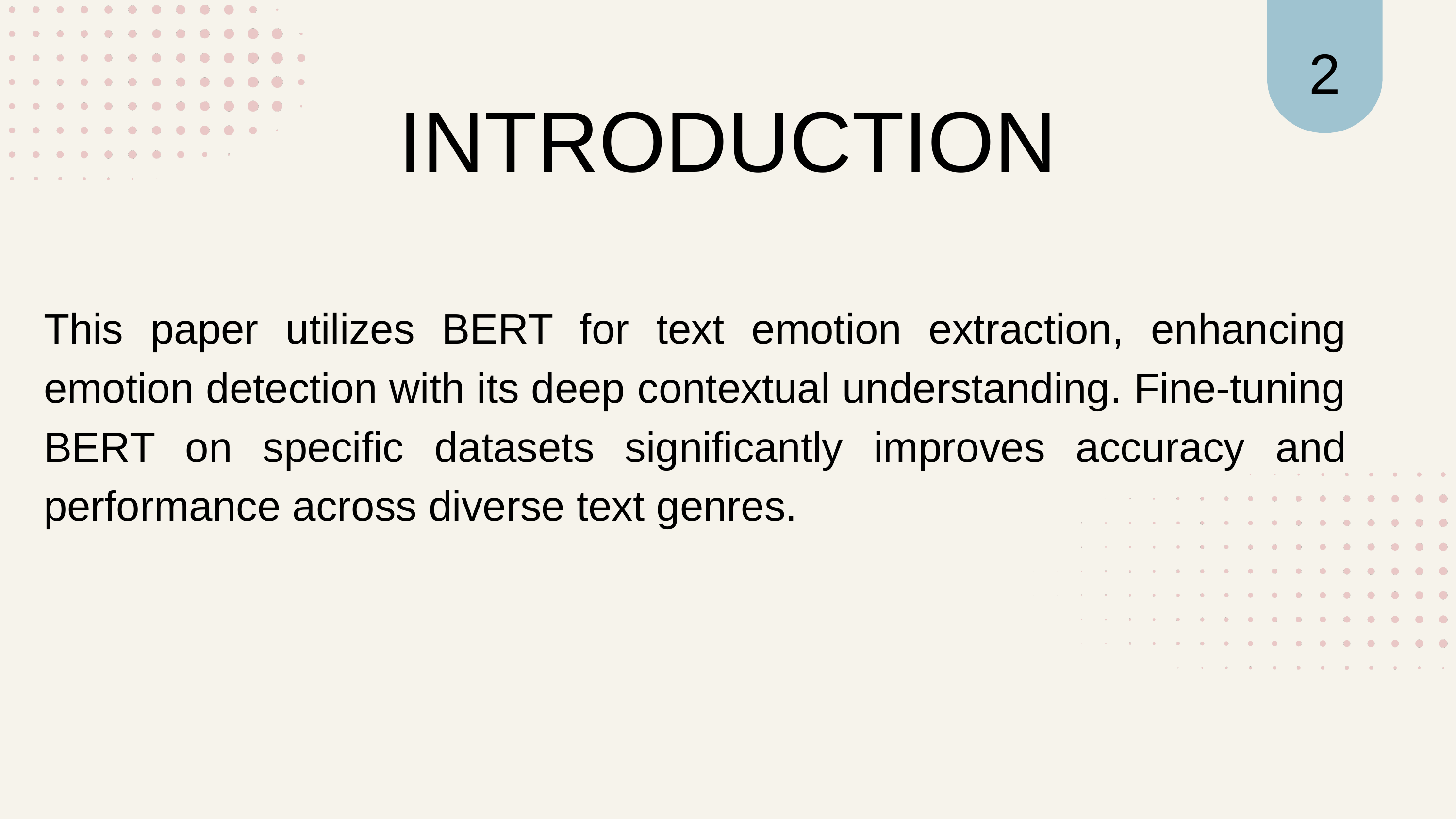

2

INTRODUCTION

This paper utilizes BERT for text emotion extraction, enhancing emotion detection with its deep contextual understanding. Fine-tuning BERT on specific datasets significantly improves accuracy and performance across diverse text genres.